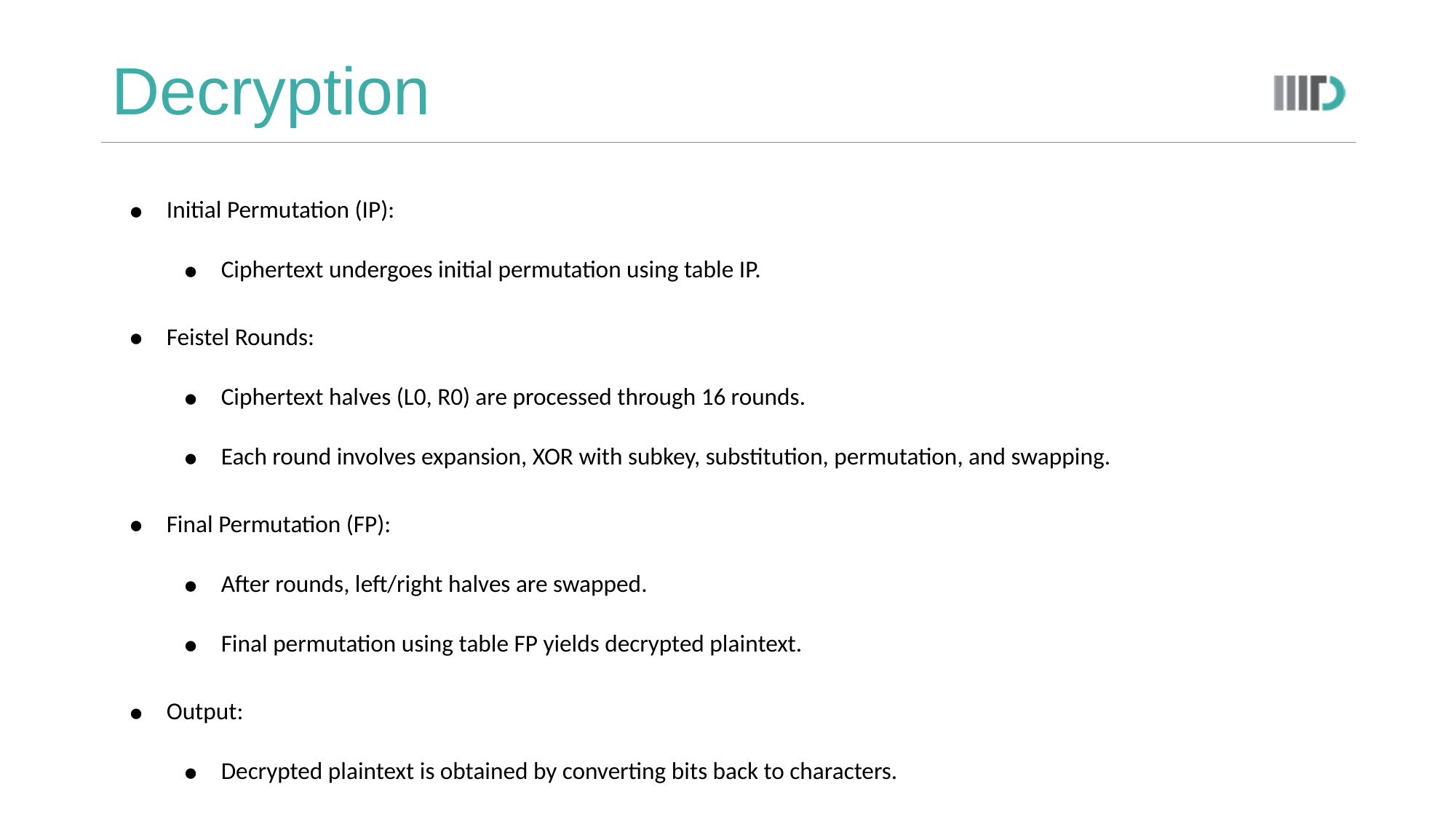

# Decryption
Initial Permutation (IP):
Ciphertext undergoes initial permutation using table IP.
Feistel Rounds:
Ciphertext halves (L0, R0) are processed through 16 rounds.
Each round involves expansion, XOR with subkey, substitution, permutation, and swapping.
Final Permutation (FP):
After rounds, left/right halves are swapped.
Final permutation using table FP yields decrypted plaintext.
Output:
Decrypted plaintext is obtained by converting bits back to characters.